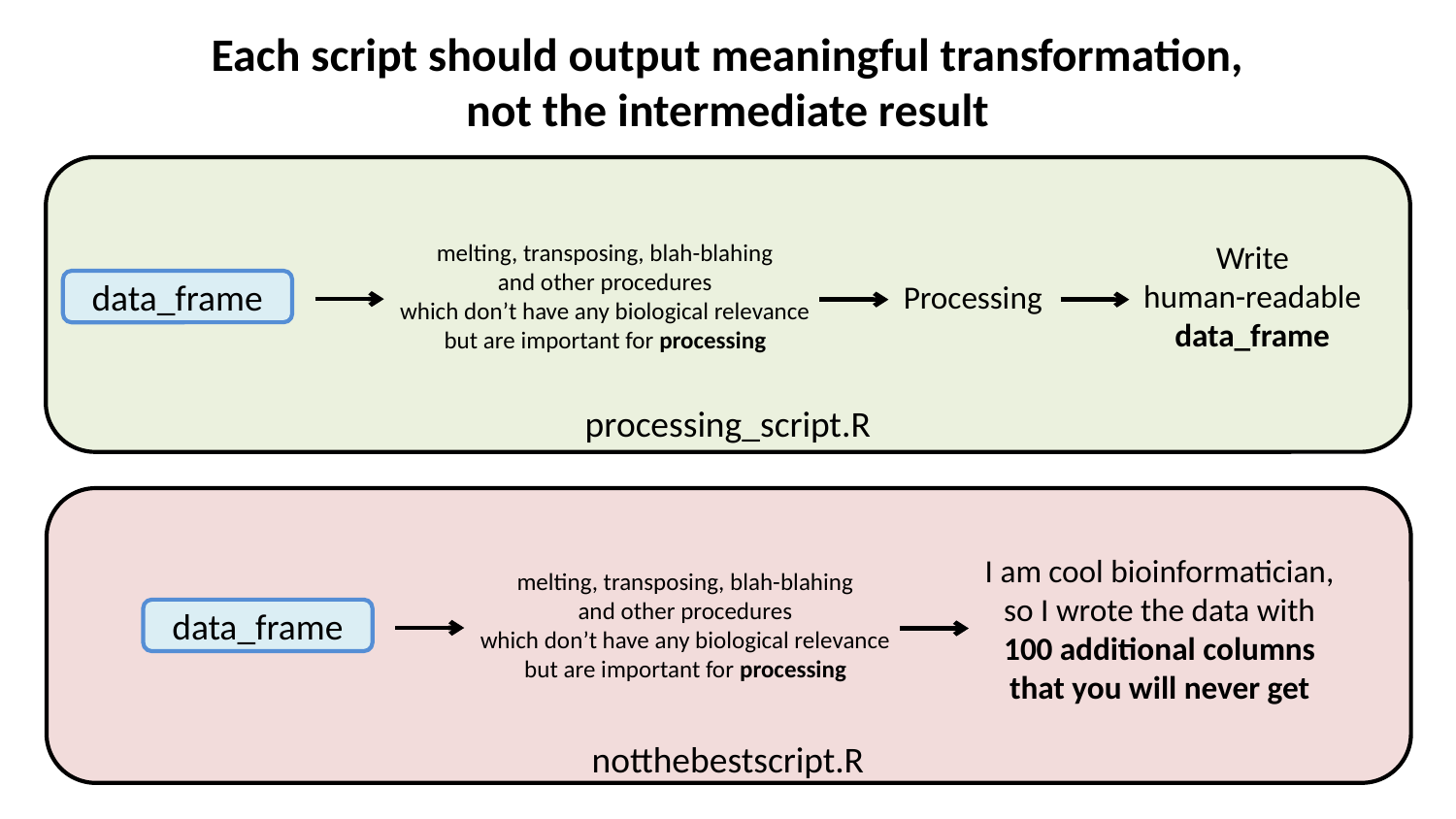

Each script should output meaningful transformation,
not the intermediate result

Write
human-readable
data_frame
melting, transposing, blah-blahing
and other procedures
which don’t have any biological relevance
but are important for processing
Processing
data_frame
processing_script.R

I am cool bioinformatician,
so I wrote the data with
100 additional columns
that you will never get
melting, transposing, blah-blahing
and other procedures
which don’t have any biological relevance
but are important for processing
data_frame
notthebestscript.R